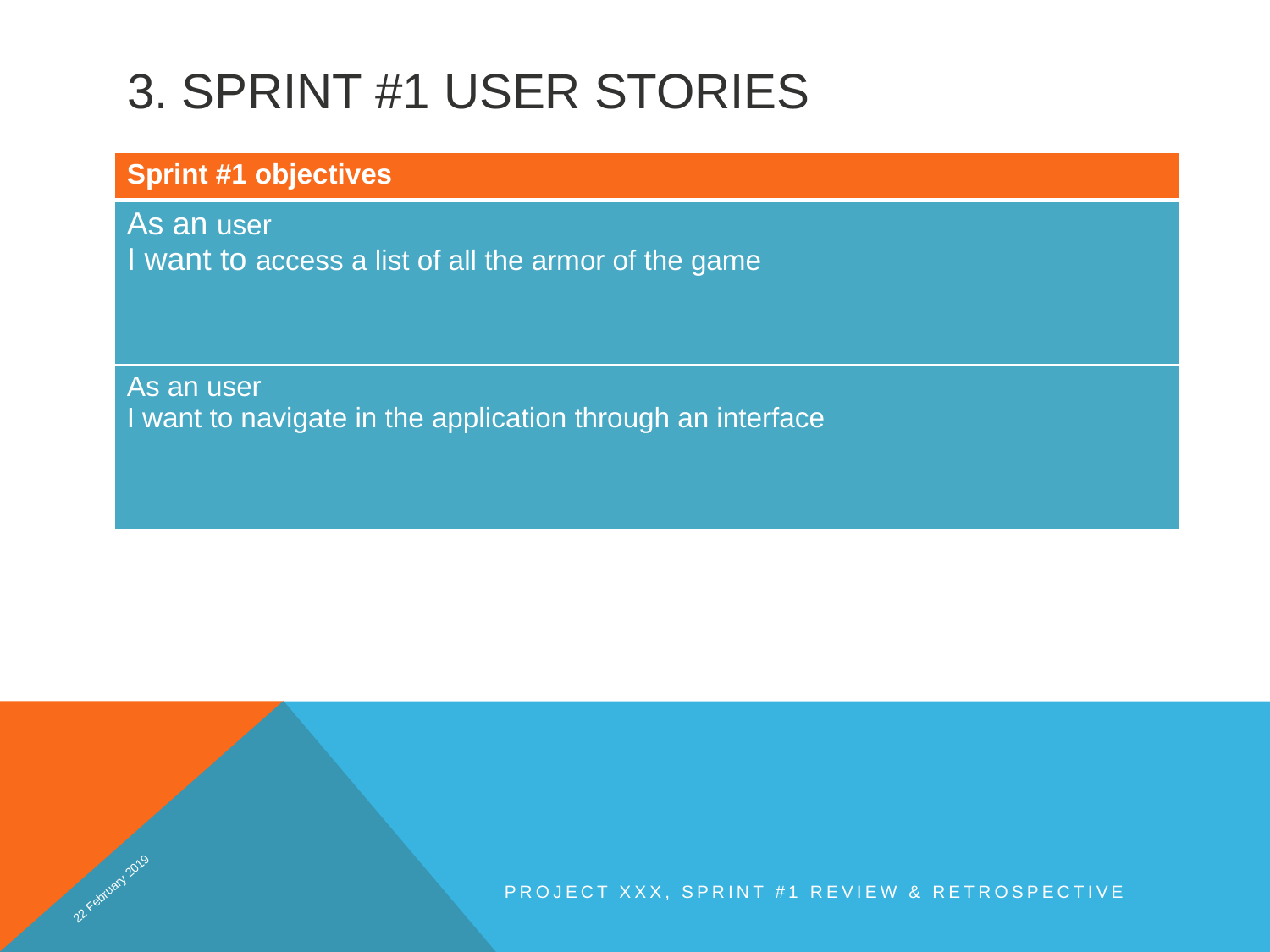

# 3. Sprint #1 User Stories
| Sprint #1 objectives |
| --- |
| As an user I want to access a list of all the armor of the game |
| As an user I want to navigate in the application through an interface |
22 February 2019
Project XXX, Sprint #1 Review & Retrospective